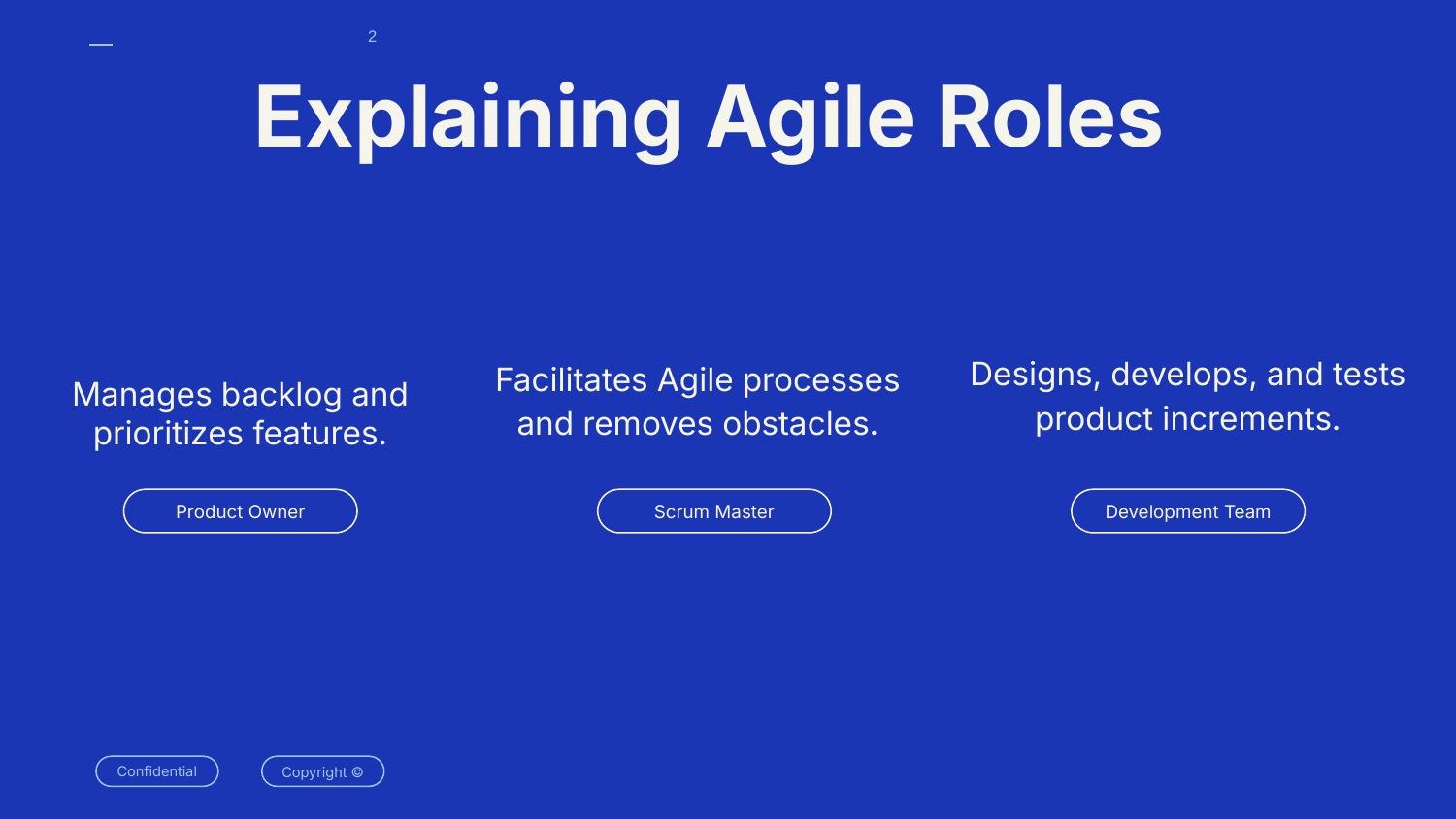

2
# Explaining Agile Roles
Designs, develops, and tests product increments.

Facilitates Agile processes and removes obstacles.

Manages backlog and prioritizes features.
Product Owner
Scrum Master
Development Team